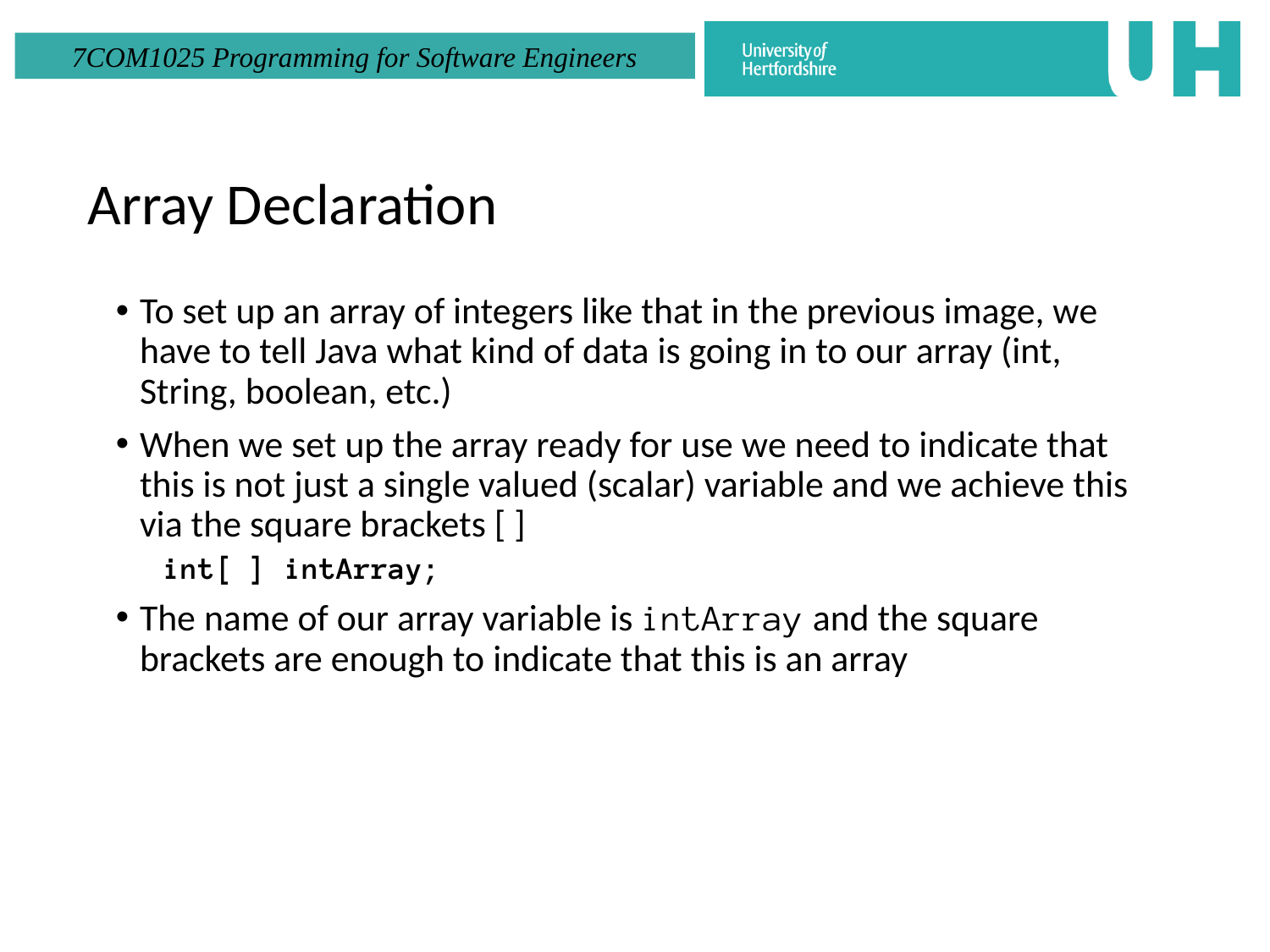

# Array Declaration
To set up an array of integers like that in the previous image, we have to tell Java what kind of data is going in to our array (int, String, boolean, etc.)
When we set up the array ready for use we need to indicate that this is not just a single valued (scalar) variable and we achieve this via the square brackets [ ]
int[ ] intArray;
The name of our array variable is intArray and the square brackets are enough to indicate that this is an array